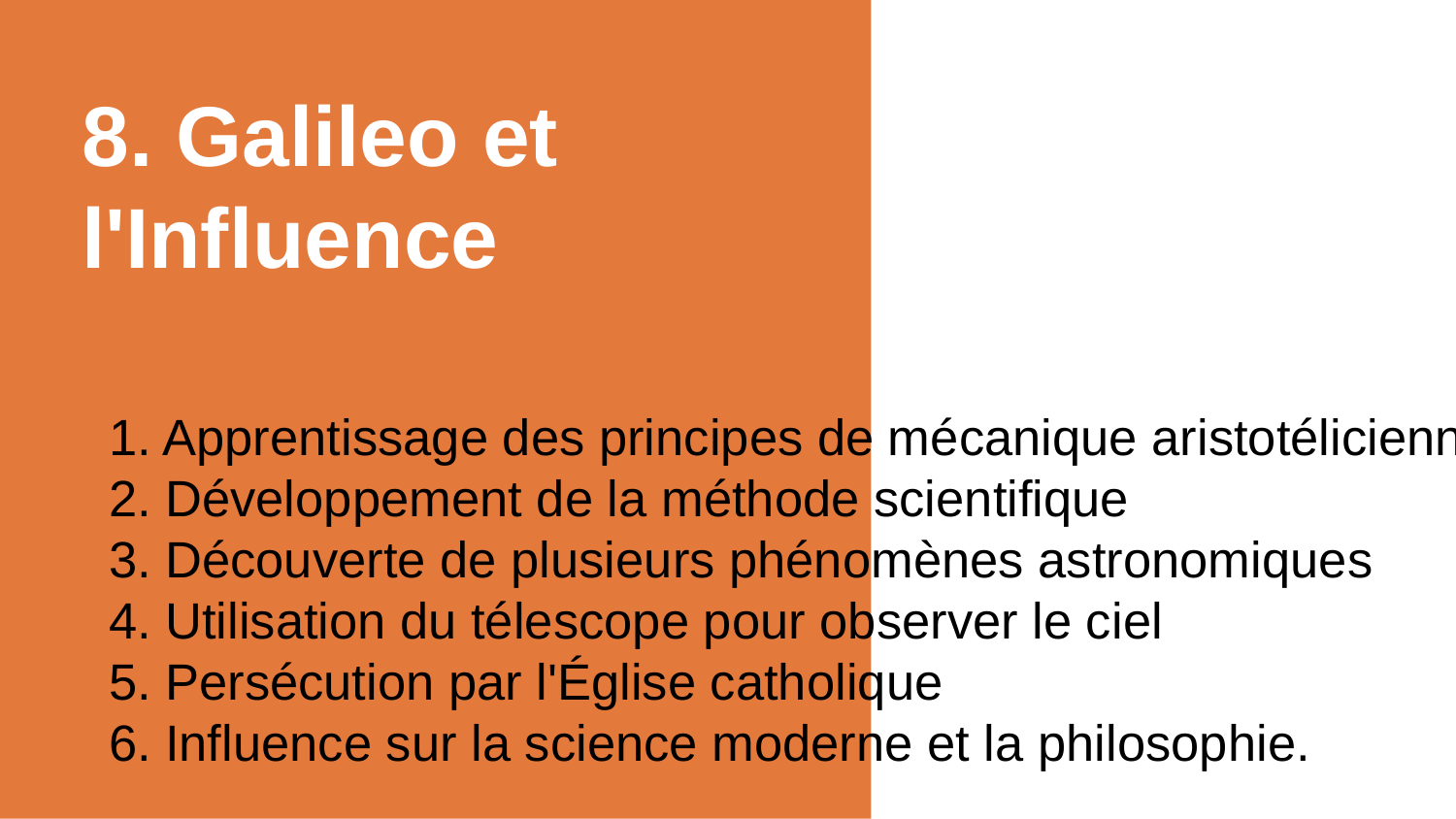

# 8. Galileo et l'Influence

1. Apprentissage des principes de mécanique aristotélicienne
2. Développement de la méthode scientifique
3. Découverte de plusieurs phénomènes astronomiques
4. Utilisation du télescope pour observer le ciel
5. Persécution par l'Église catholique
6. Influence sur la science moderne et la philosophie.